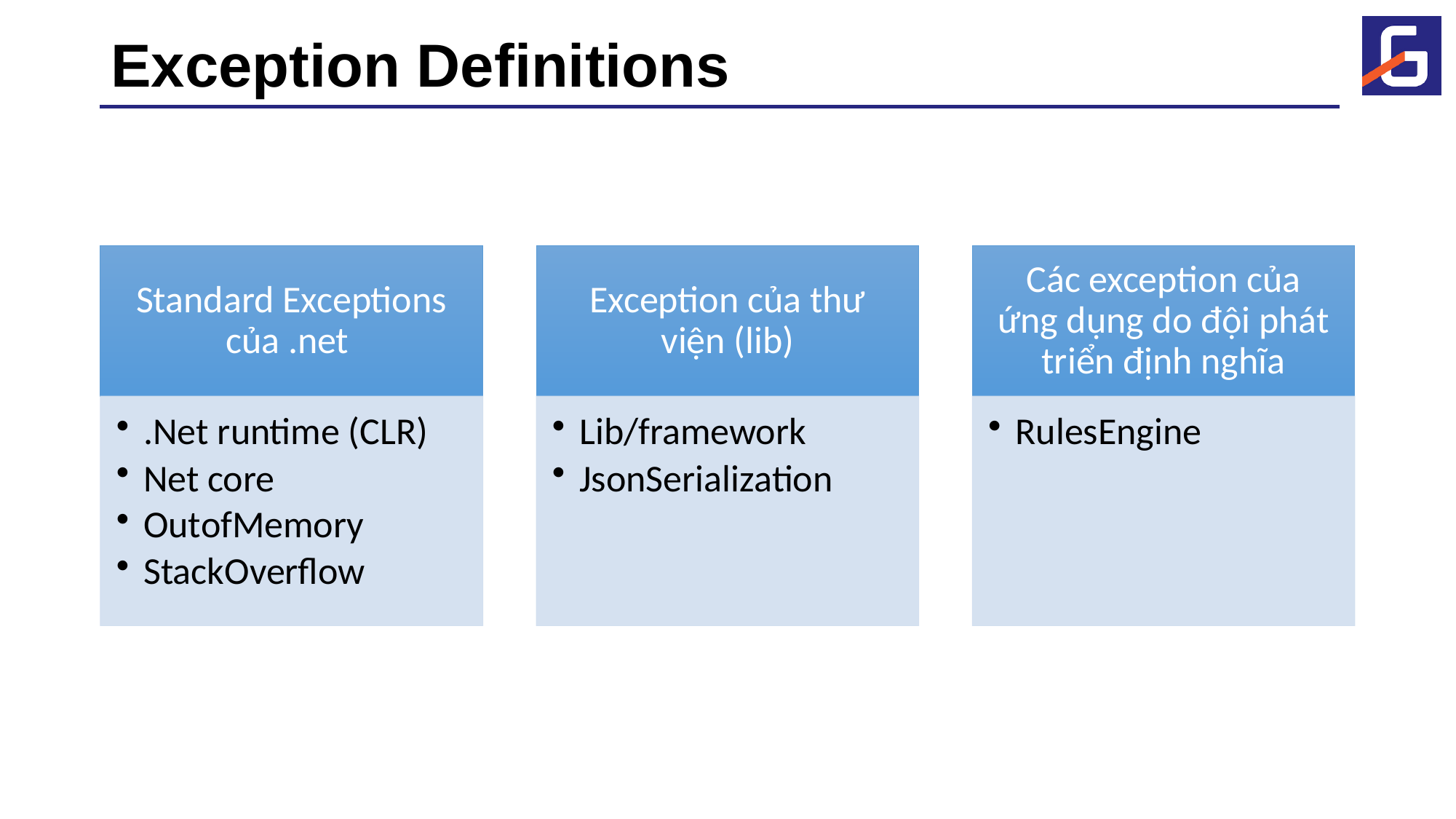

# Exception Definitions
Standard Exceptions của .net
.Net runtime (CLR)
Net core
OutofMemory
StackOverflow
Exception của thư viện (lib)
Lib/framework
JsonSerialization
Các exception của ứng dụng do đội phát triển định nghĩa
RulesEngine